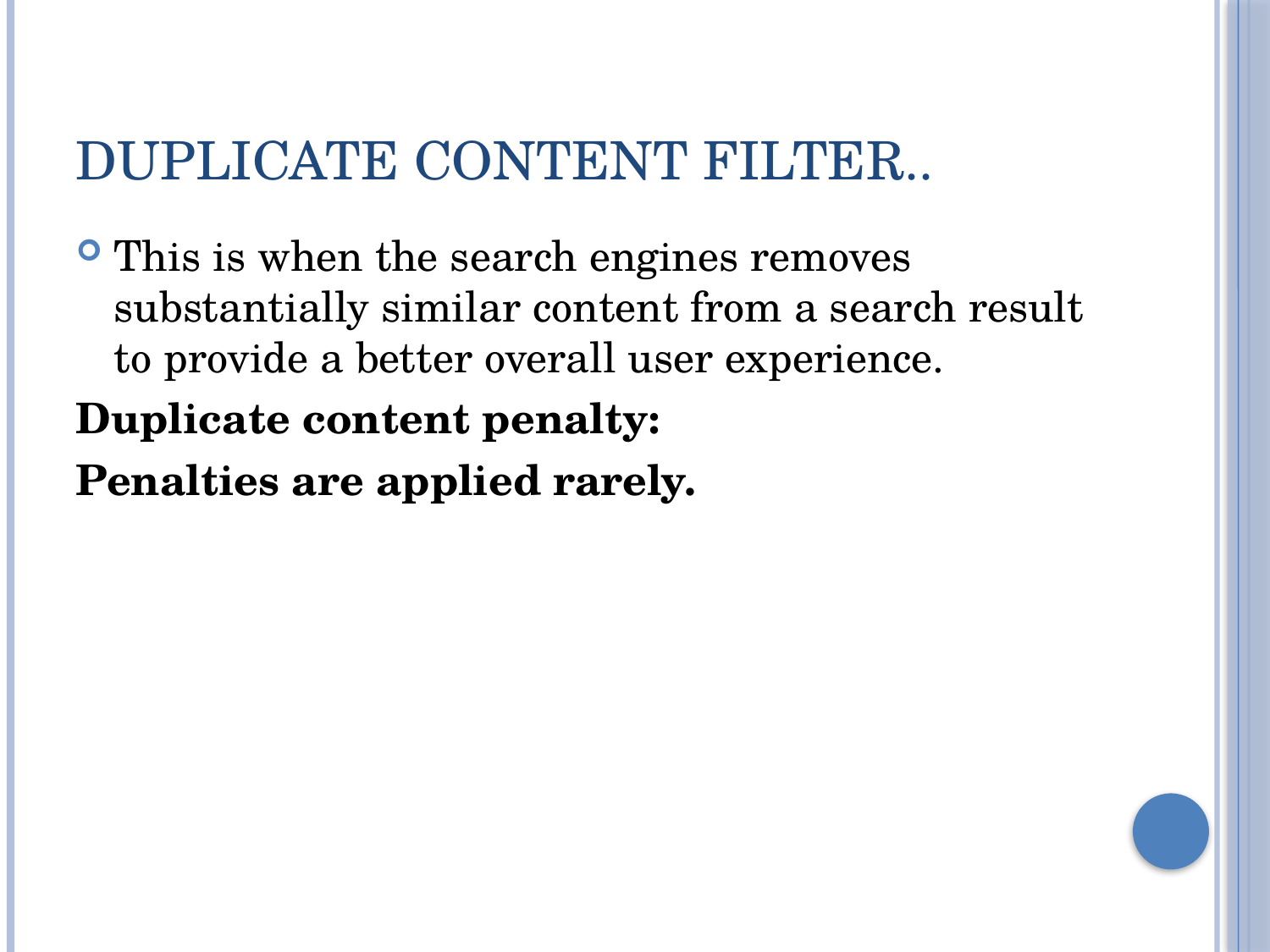

# Duplicate content filter..
This is when the search engines removes substantially similar content from a search result to provide a better overall user experience.
Duplicate content penalty:
Penalties are applied rarely.